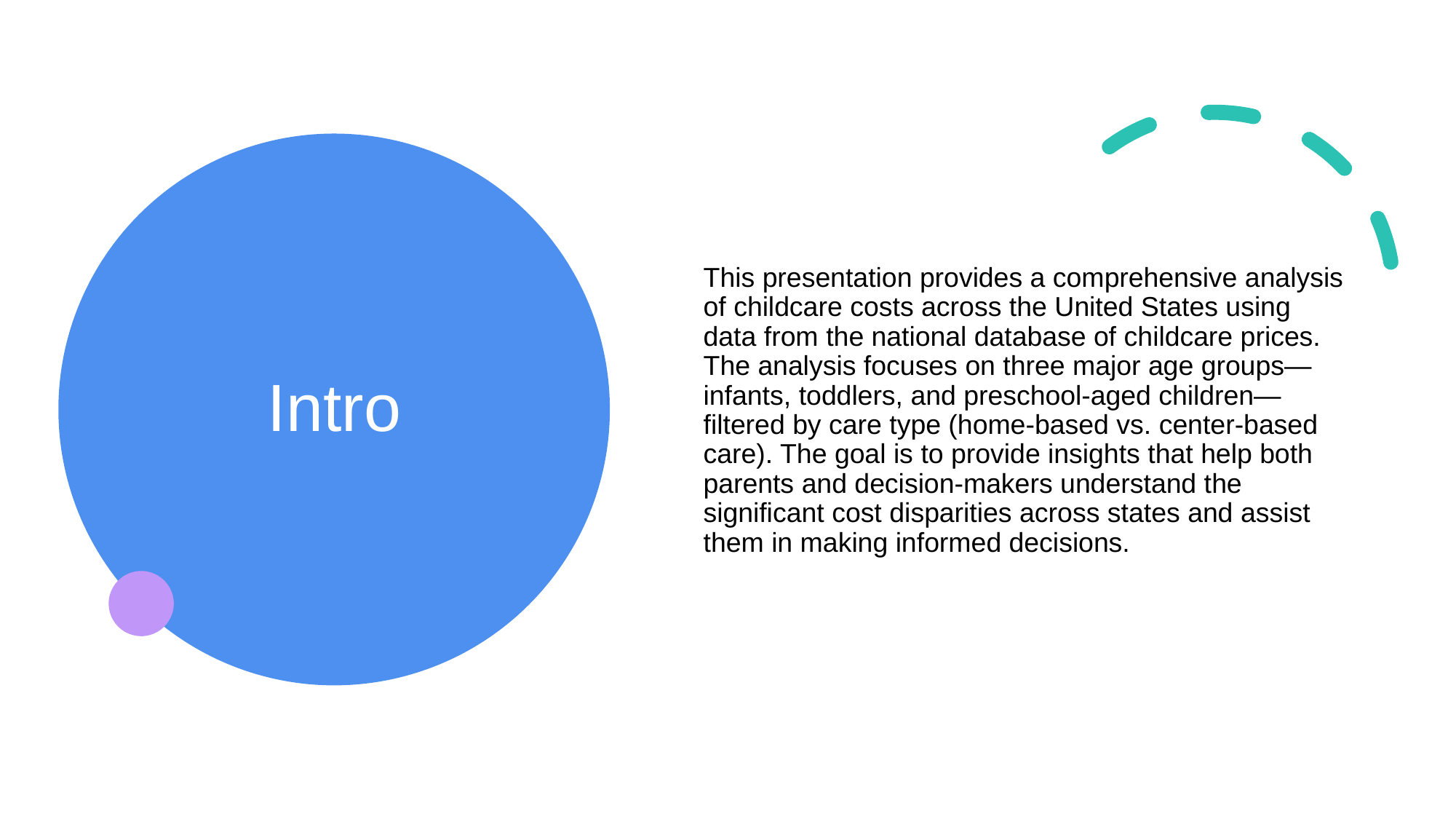

This presentation provides a comprehensive analysis of childcare costs across the United States using data from the national database of childcare prices. The analysis focuses on three major age groups—infants, toddlers, and preschool-aged children—filtered by care type (home-based vs. center-based care). The goal is to provide insights that help both parents and decision-makers understand the significant cost disparities across states and assist them in making informed decisions.
# Intro